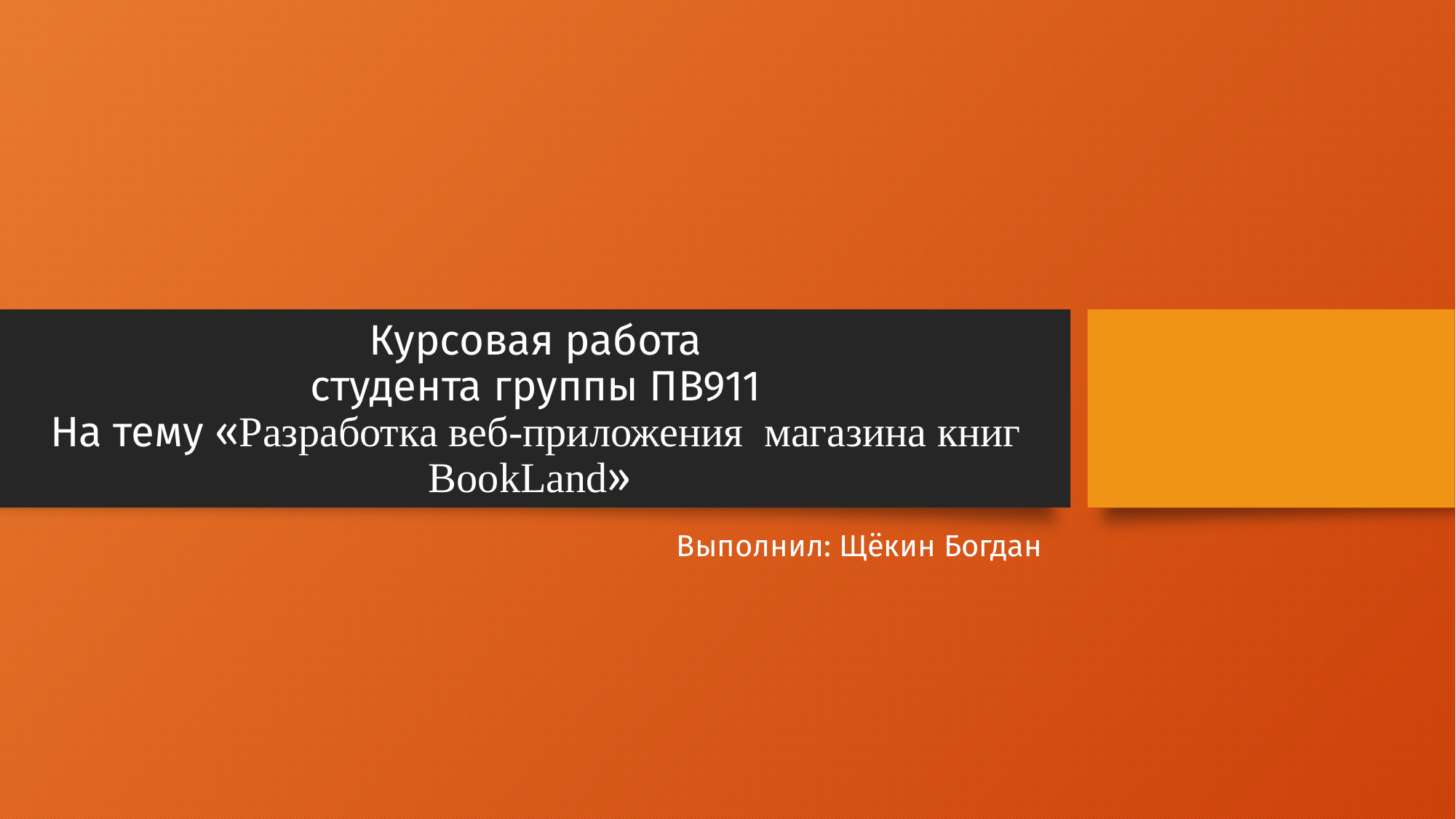

# Курсовая работа студента группы ПВ911 На тему «Разработка веб-приложения  магазина книг BookLand»
Выполнил: Щёкин Богдан